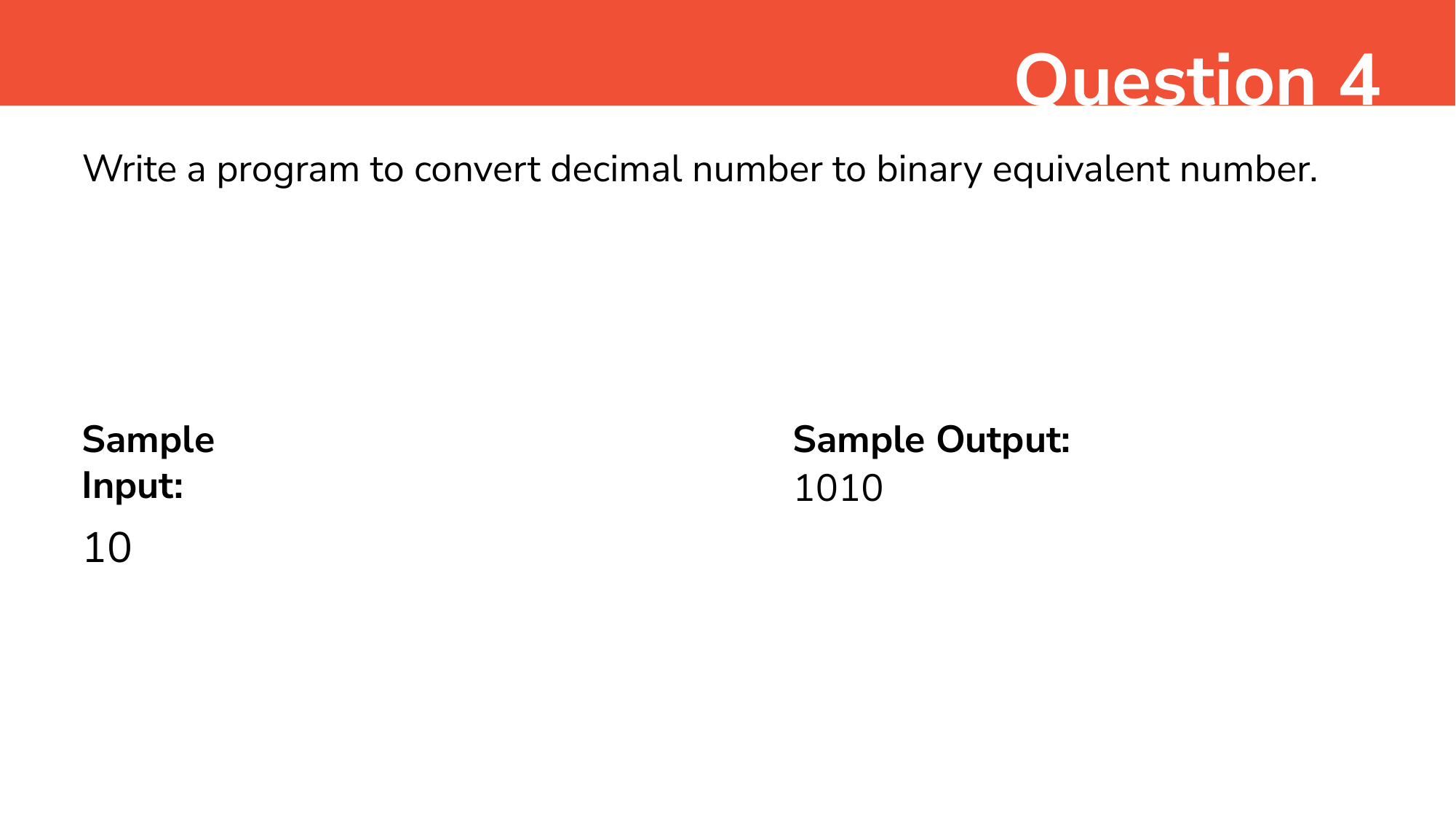

Question 4
Write a program to convert decimal number to binary equivalent number.
Sample Input:
Sample Output:
1010
10